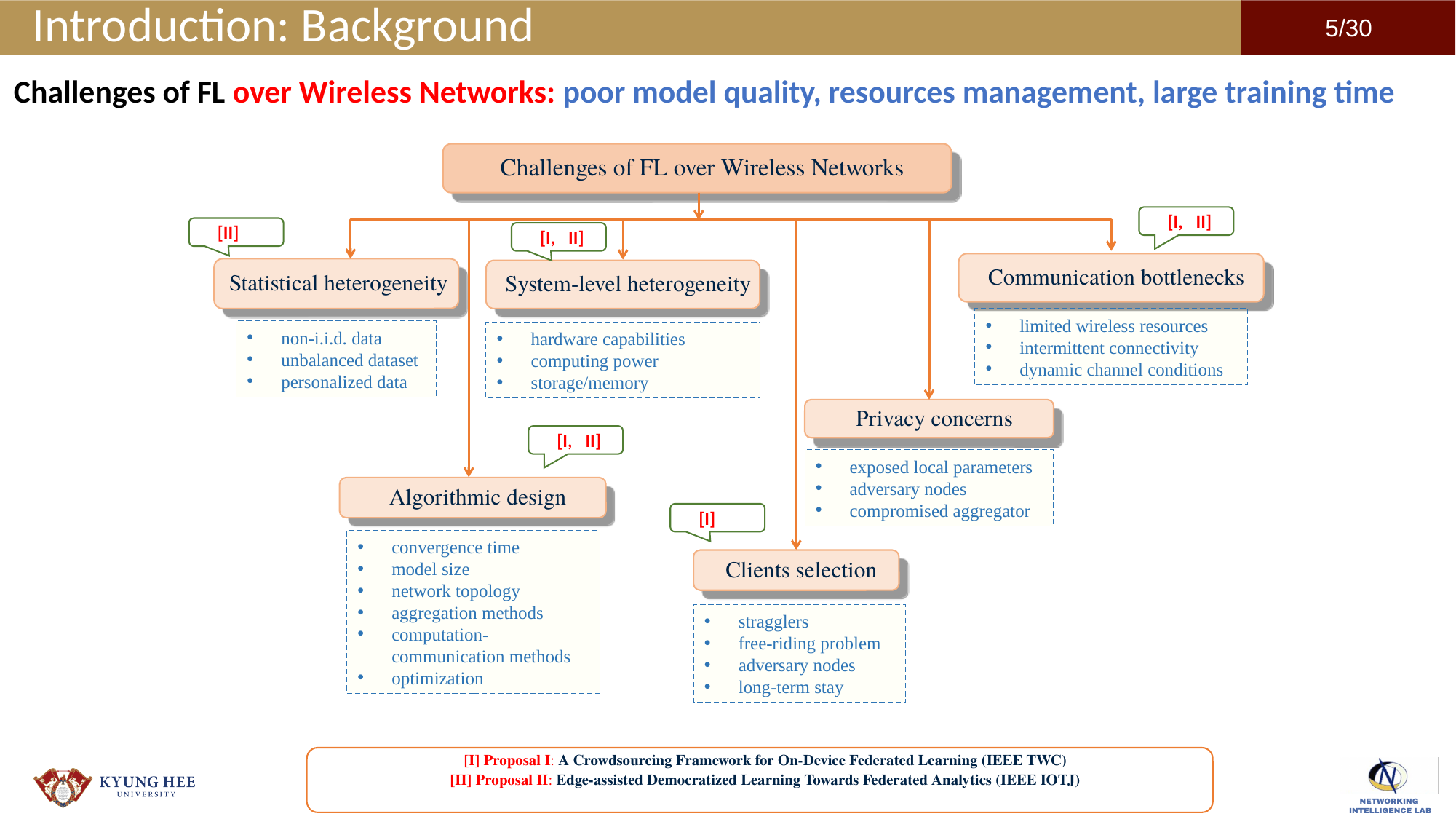

# Introduction: Background
Challenges of FL over Wireless Networks: poor model quality, resources management, large training time
Challenges of FL over Wireless Networks
[[,[I, , II]]
[[,[II]]
[[,[I, , II]]
Communication bottlenecks
Statistical heterogeneity
System-level heterogeneity
limited wireless resources
intermittent connectivity
dynamic channel conditions
non-i.i.d. data
unbalanced dataset
personalized data
hardware capabilities
computing power
storage/memory
Privacy concerns
[[,[I, , II]]
exposed local parameters
adversary nodes
compromised aggregator
Algorithmic design
[[,[I]]
convergence time
model size
network topology
aggregation methods
computation-communication methods
optimization
Clients selection
stragglers
free-riding problem
adversary nodes
long-term stay
[I] Proposal I: A Crowdsourcing Framework for On-Device Federated Learning (IEEE TWC)
[II] Proposal II: Edge-assisted Democratized Learning Towards Federated Analytics (IEEE IOTJ)